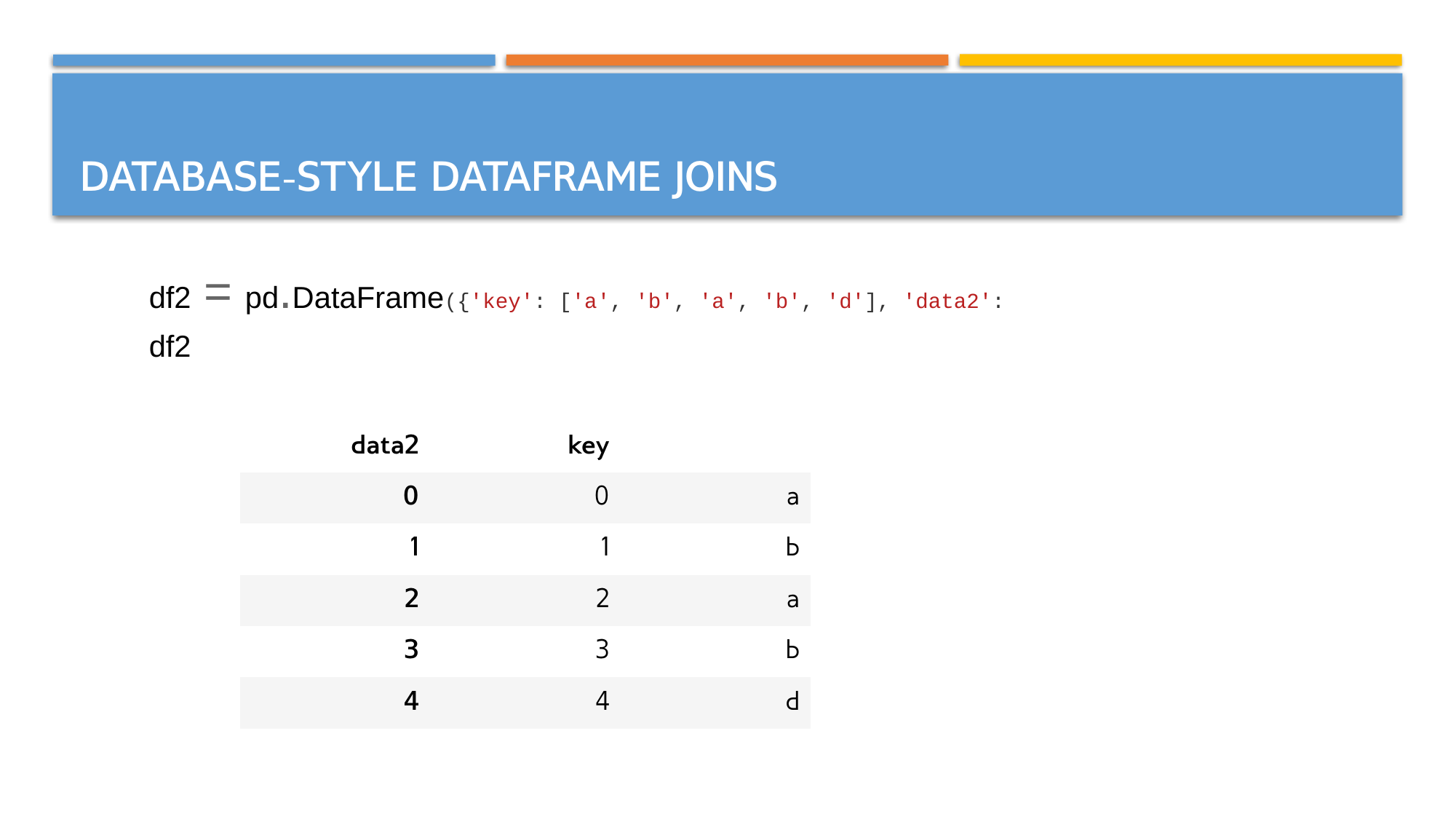

# Database-Style DataFrame Joins
df2 = pd.DataFrame({'key': ['a', 'b', 'a', 'b', 'd'], 'data2':
df2
| data2 | key |  |
| --- | --- | --- |
| 0 | 0 | a |
| 1 | 1 | b |
| 2 | 2 | a |
| 3 | 3 | b |
| 4 | 4 | d |